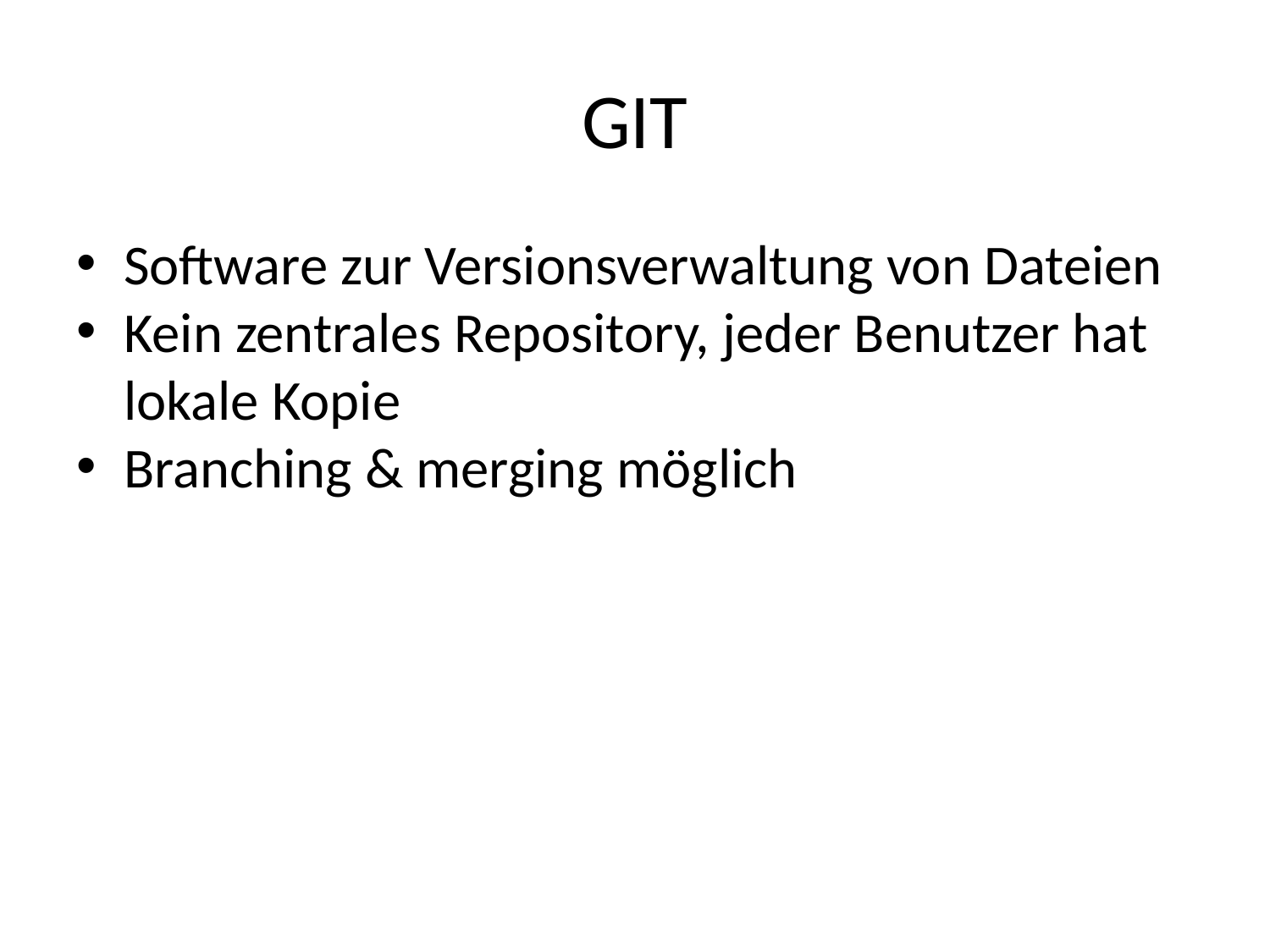

GIT
Software zur Versionsverwaltung von Dateien
Kein zentrales Repository, jeder Benutzer hat lokale Kopie
Branching & merging möglich